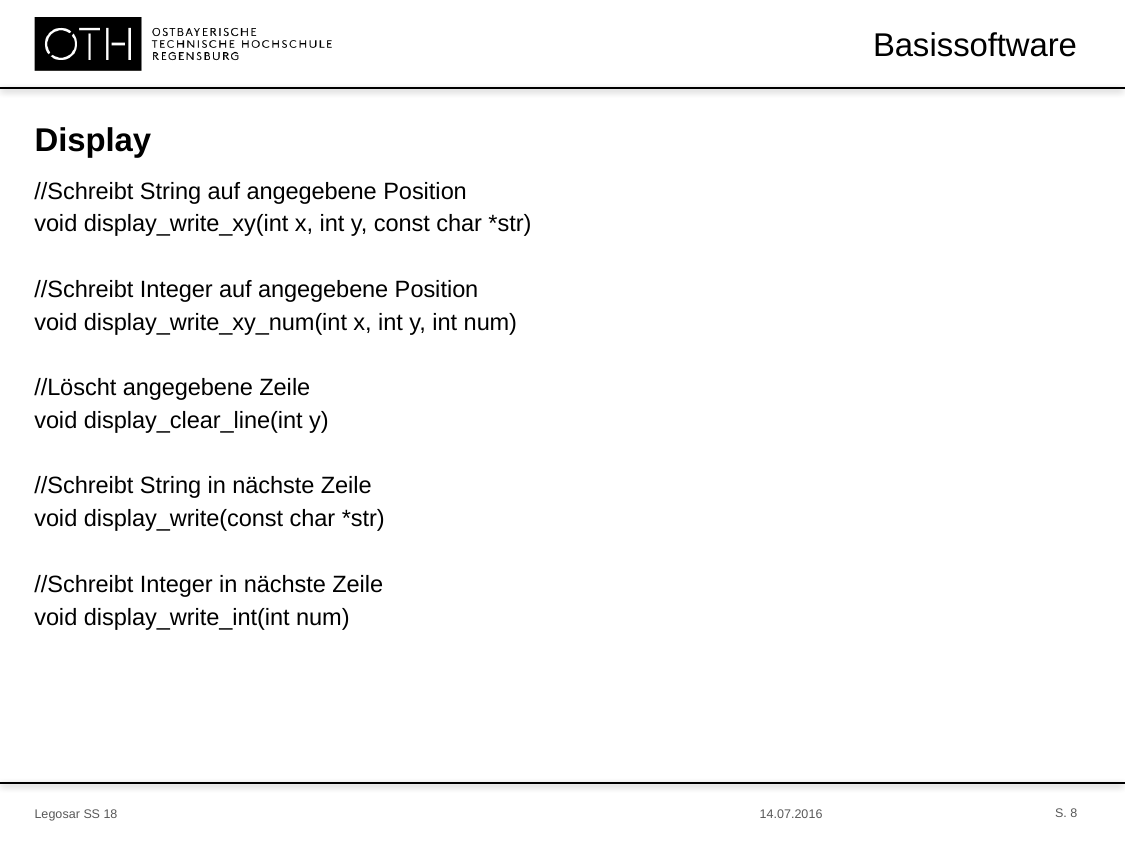

# Basissoftware
Display
//Schreibt String auf angegebene Position
void display_write_xy(int x, int y, const char *str)

//Schreibt Integer auf angegebene Position
void display_write_xy_num(int x, int y, int num)

//Löscht angegebene Zeile
void display_clear_line(int y)

//Schreibt String in nächste Zeile
void display_write(const char *str)

//Schreibt Integer in nächste Zeile
void display_write_int(int num)
S. 8
Legosar SS 18
14.07.2016